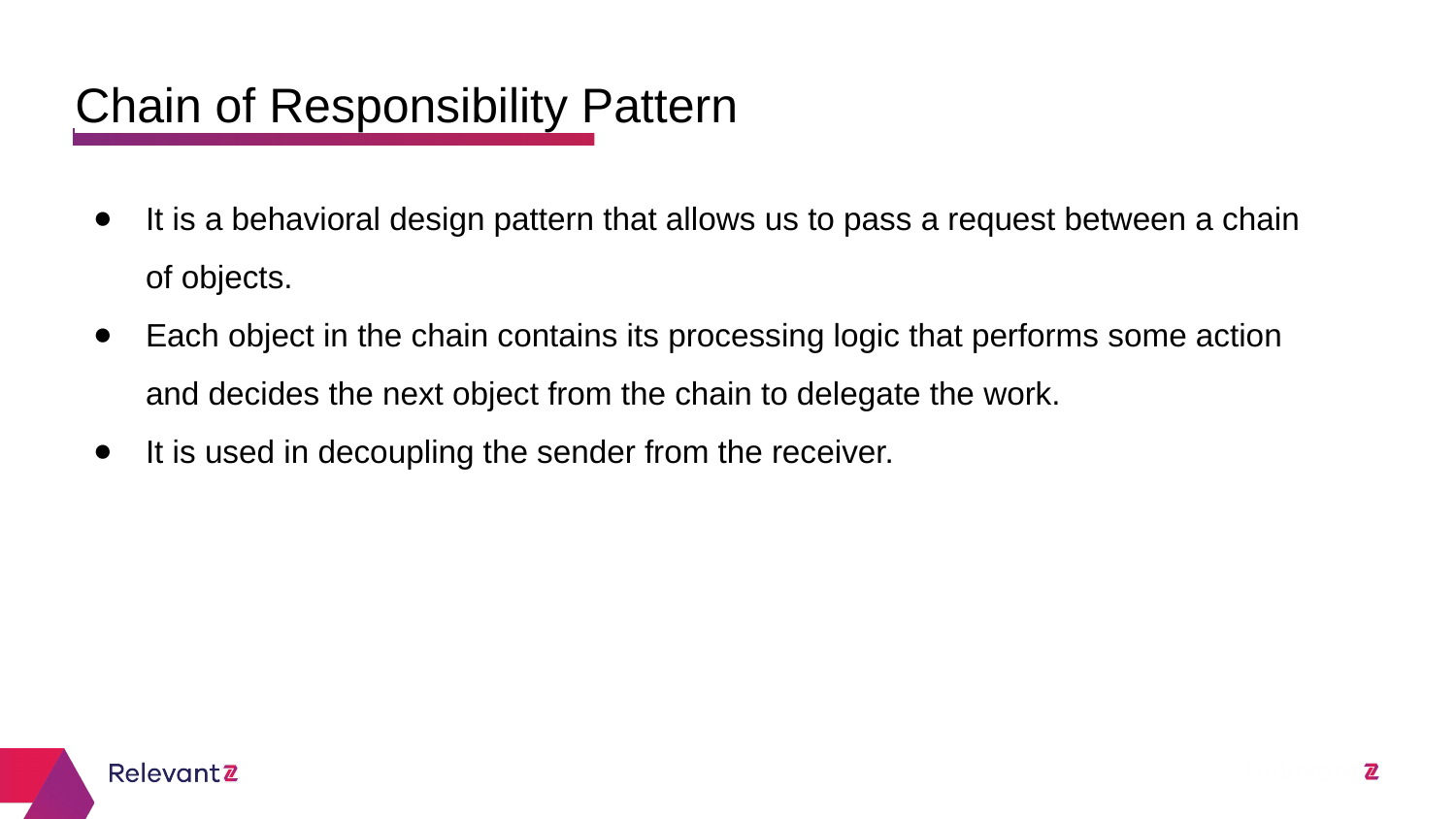

Chain of Responsibility Pattern
# It is a behavioral design pattern that allows us to pass a request between a chain of objects.
Each object in the chain contains its processing logic that performs some action and decides the next object from the chain to delegate the work.
It is used in decoupling the sender from the receiver.